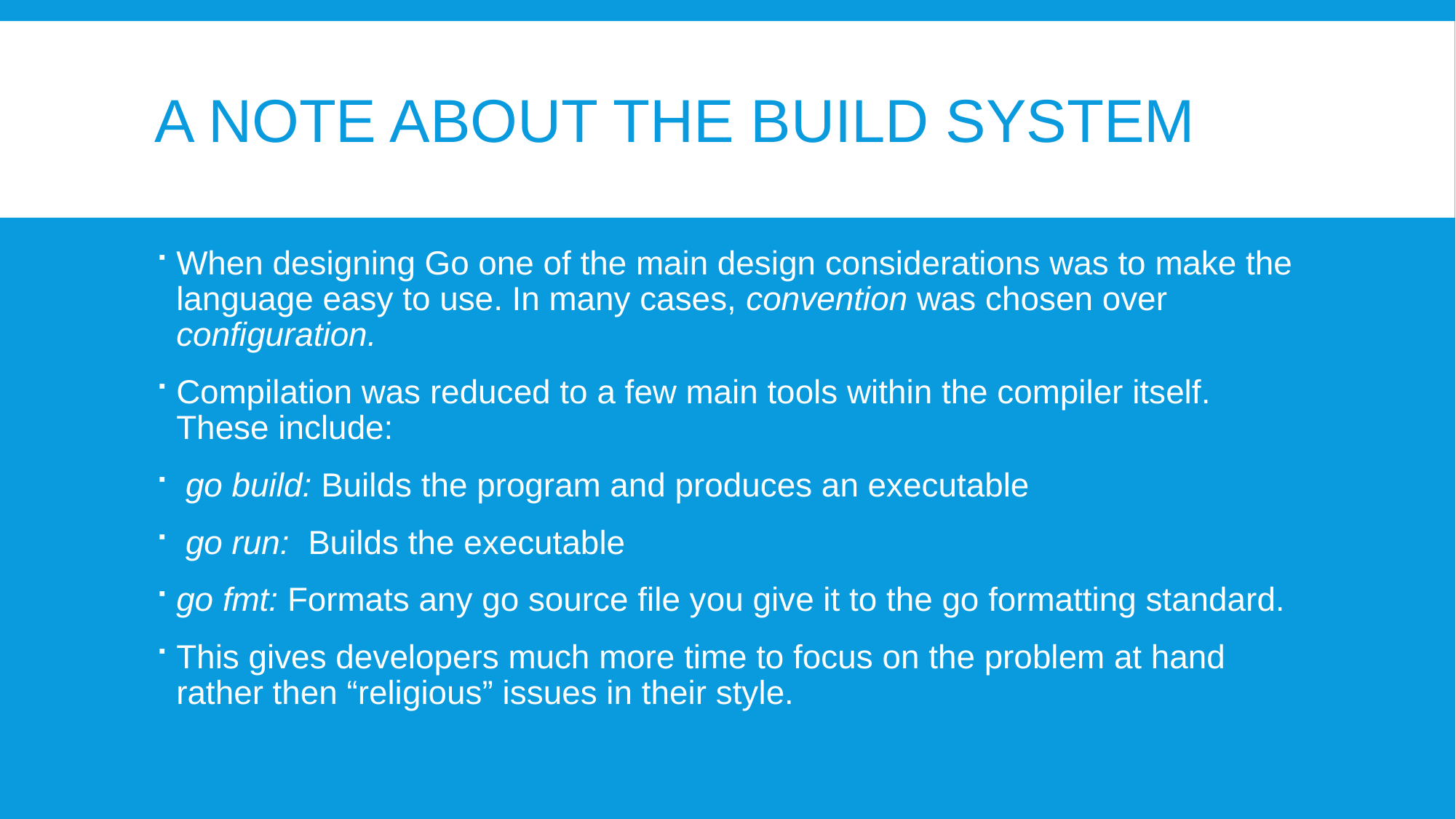

# A NOTE ABOUT The Build System
When designing Go one of the main design considerations was to make the language easy to use. In many cases, convention was chosen over configuration.
Compilation was reduced to a few main tools within the compiler itself. These include:
 go build: Builds the program and produces an executable
 go run:  Builds the executable
go fmt: Formats any go source file you give it to the go formatting standard.
This gives developers much more time to focus on the problem at hand rather then “religious” issues in their style.